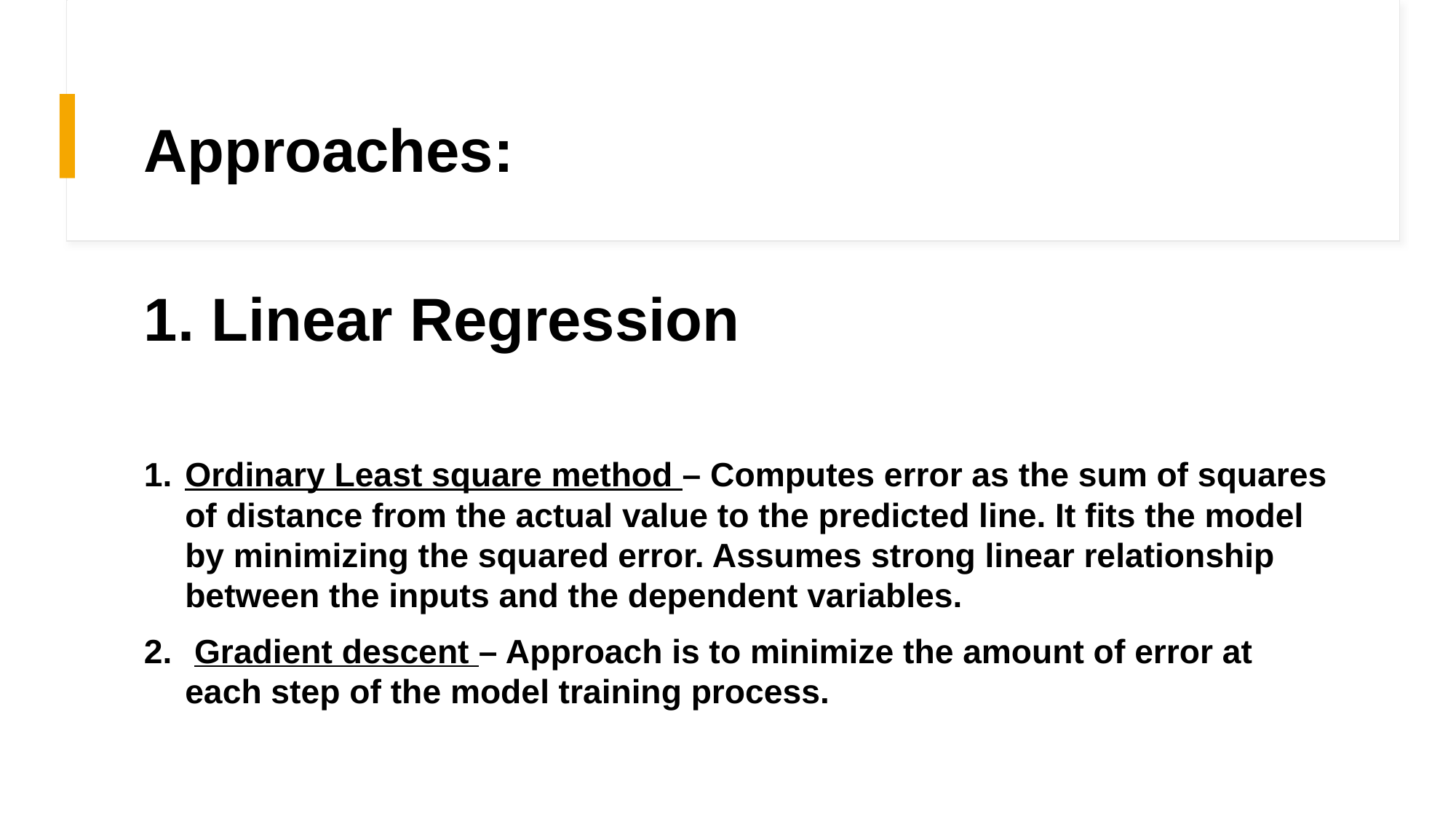

Approaches:
# 1. Linear Regression

Ordinary Least square method – Computes error as the sum of squares of distance from the actual value to the predicted line. It fits the model by minimizing the squared error. Assumes strong linear relationship between the inputs and the dependent variables.
 Gradient descent – Approach is to minimize the amount of error at each step of the model training process.